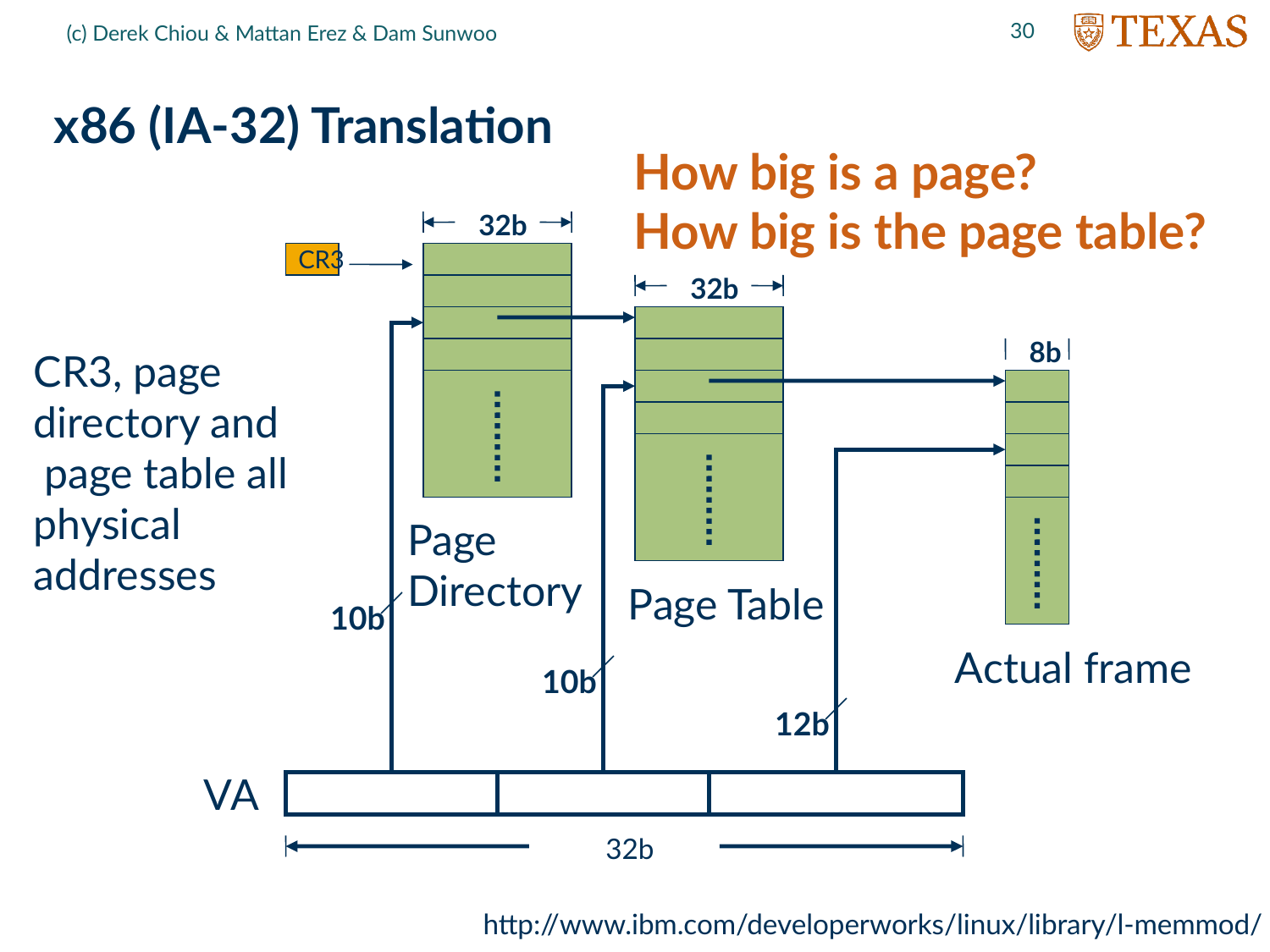

30
(c) Derek Chiou & Mattan Erez & Dam Sunwoo
# x86 (IA-32) Translation
How big is a page?
How big is the page table?
32b

CR3

32b

8b
CR3, page directory and
 page table all physical addresses

Page
Directory

Page Table
10b

Actual frame
10b

12b

VA

32b

http://www.ibm.com/developerworks/linux/library/l-memmod/